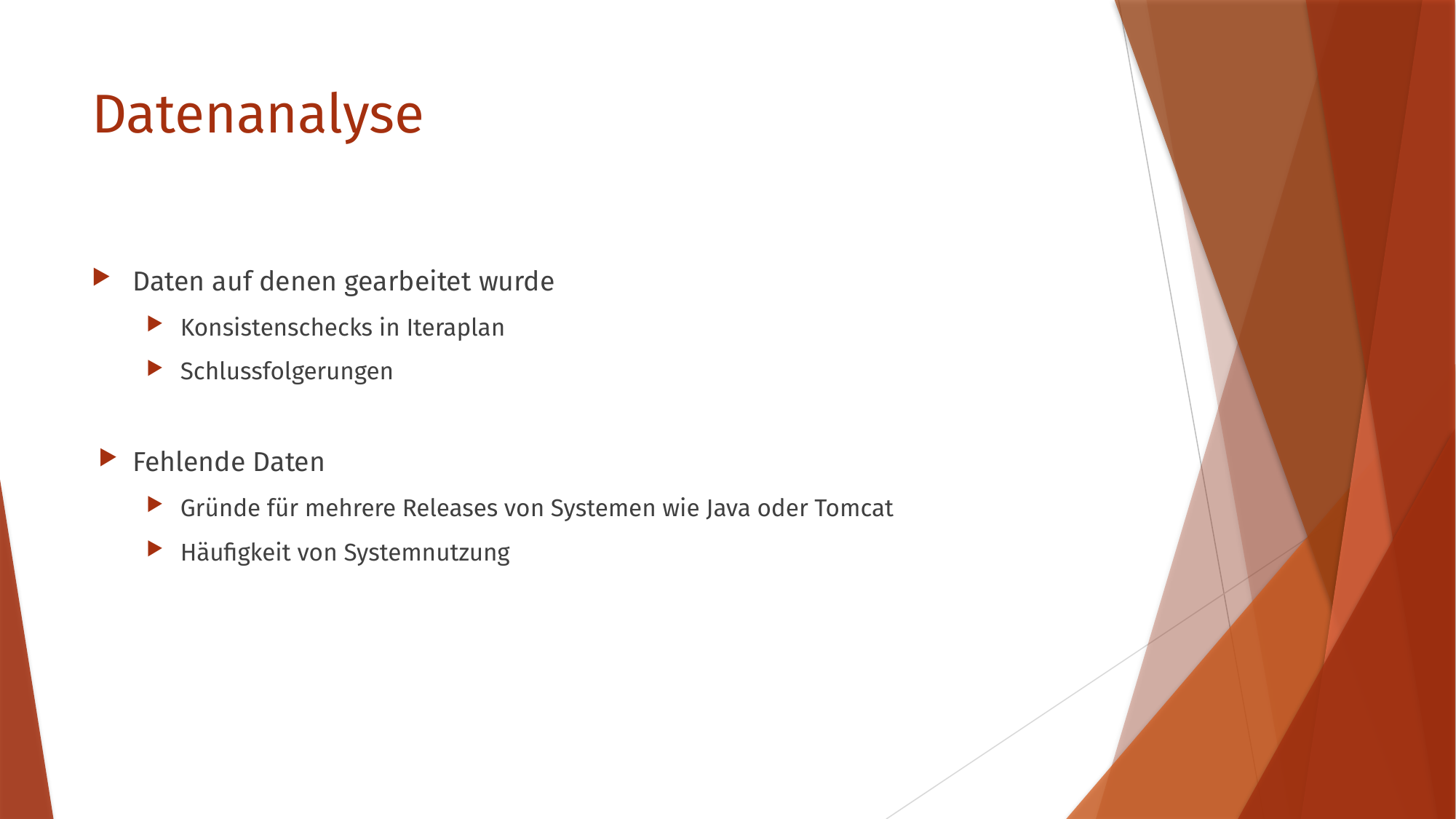

# Datenanalyse
Daten auf denen gearbeitet wurde
Konsistenschecks in Iteraplan
Schlussfolgerungen

Fehlende Daten
Gründe für mehrere Releases von Systemen wie Java oder Tomcat
Häufigkeit von Systemnutzung